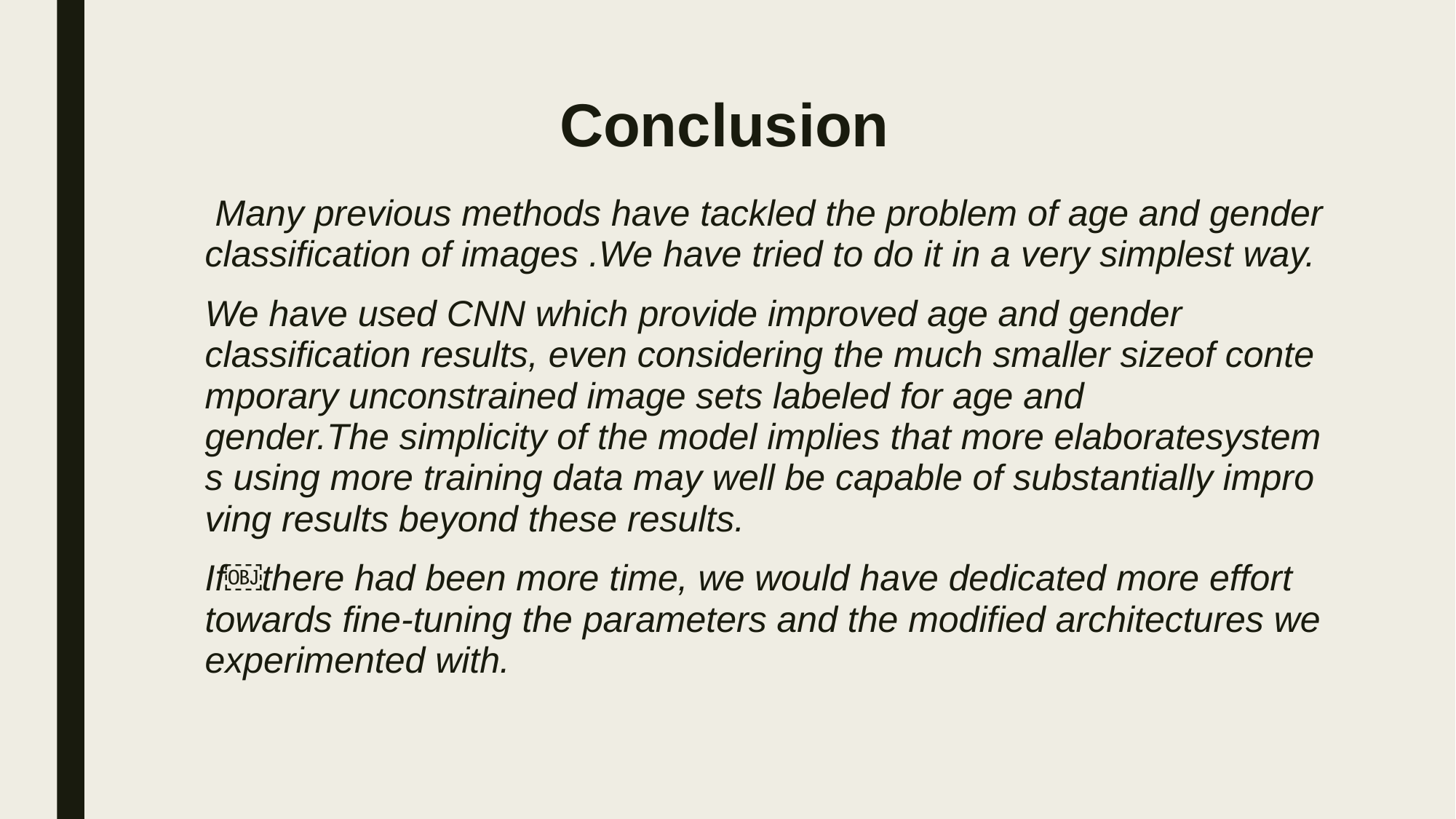

# Conclusion
 Many previous methods have tackled the problem of age and gender classification of images .We have tried to do it in a very simplest way.
We have used CNN which provide improved age and gender classification results, even considering the much smaller sizeof contemporary unconstrained image sets labeled for age and gender.The simplicity of the model implies that more elaboratesystems using more training data may well be capable of substantially improving results beyond these results.
If￼there had been more time, we would have dedicated more effort towards fine-tuning the parameters and the modified architectures we experimented with.